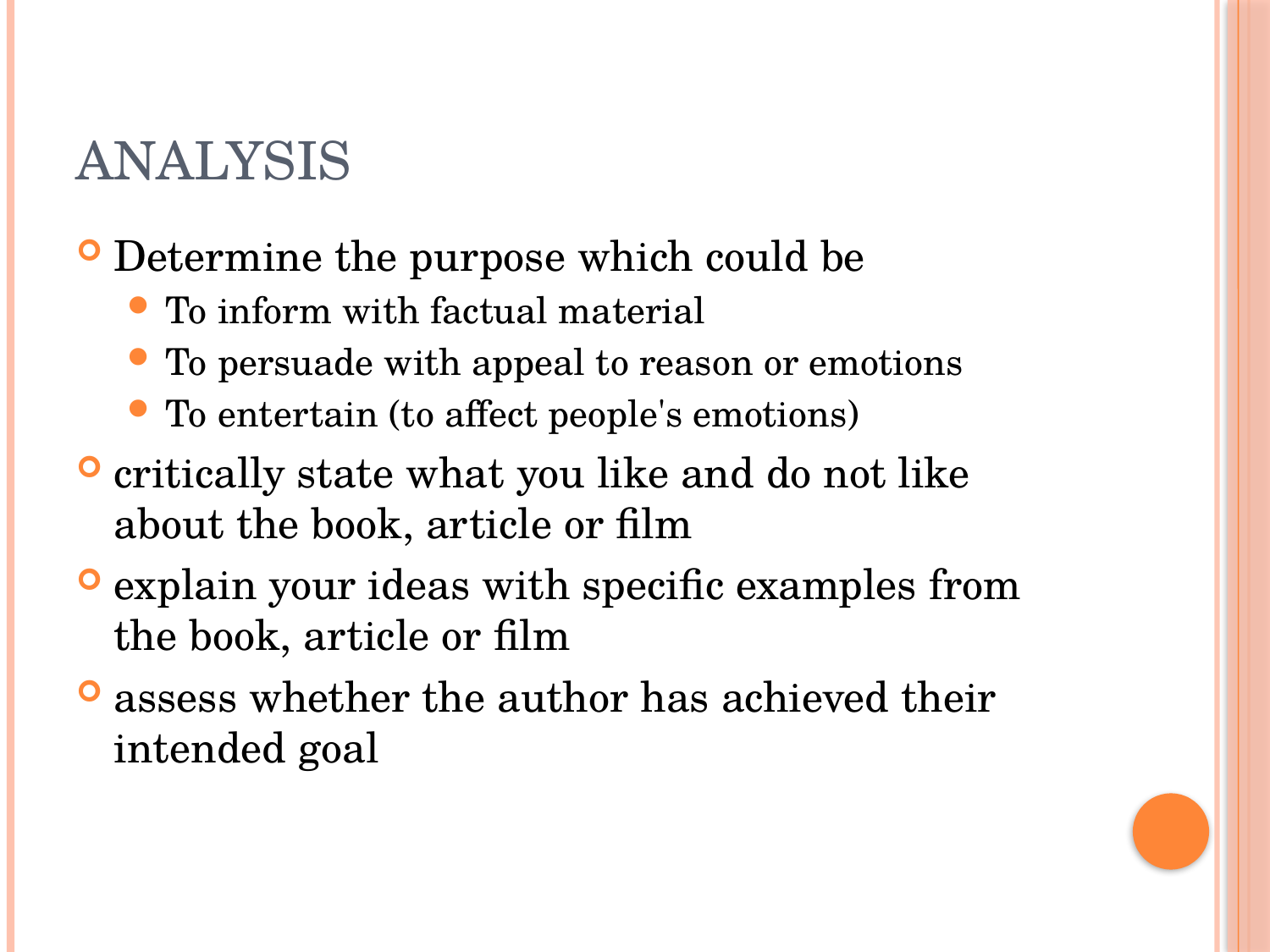

# Analysis
Determine the purpose which could be
To inform with factual material
To persuade with appeal to reason or emotions
To entertain (to affect people's emotions)
critically state what you like and do not like about the book, article or film
explain your ideas with specific examples from the book, article or film
assess whether the author has achieved their intended goal